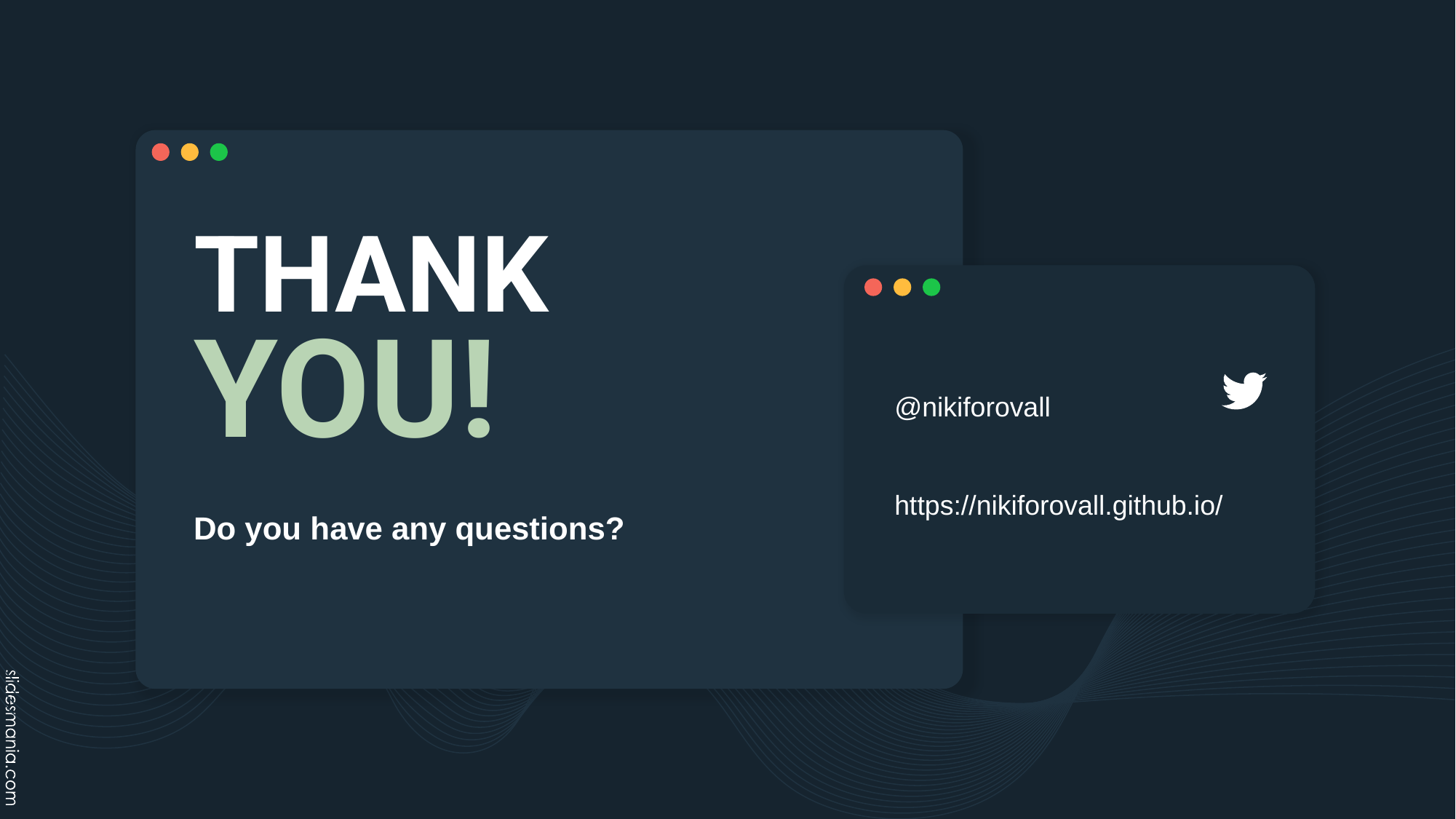

# THANK YOU!

@nikiforovall

https://nikiforovall.github.io/
Do you have any questions?